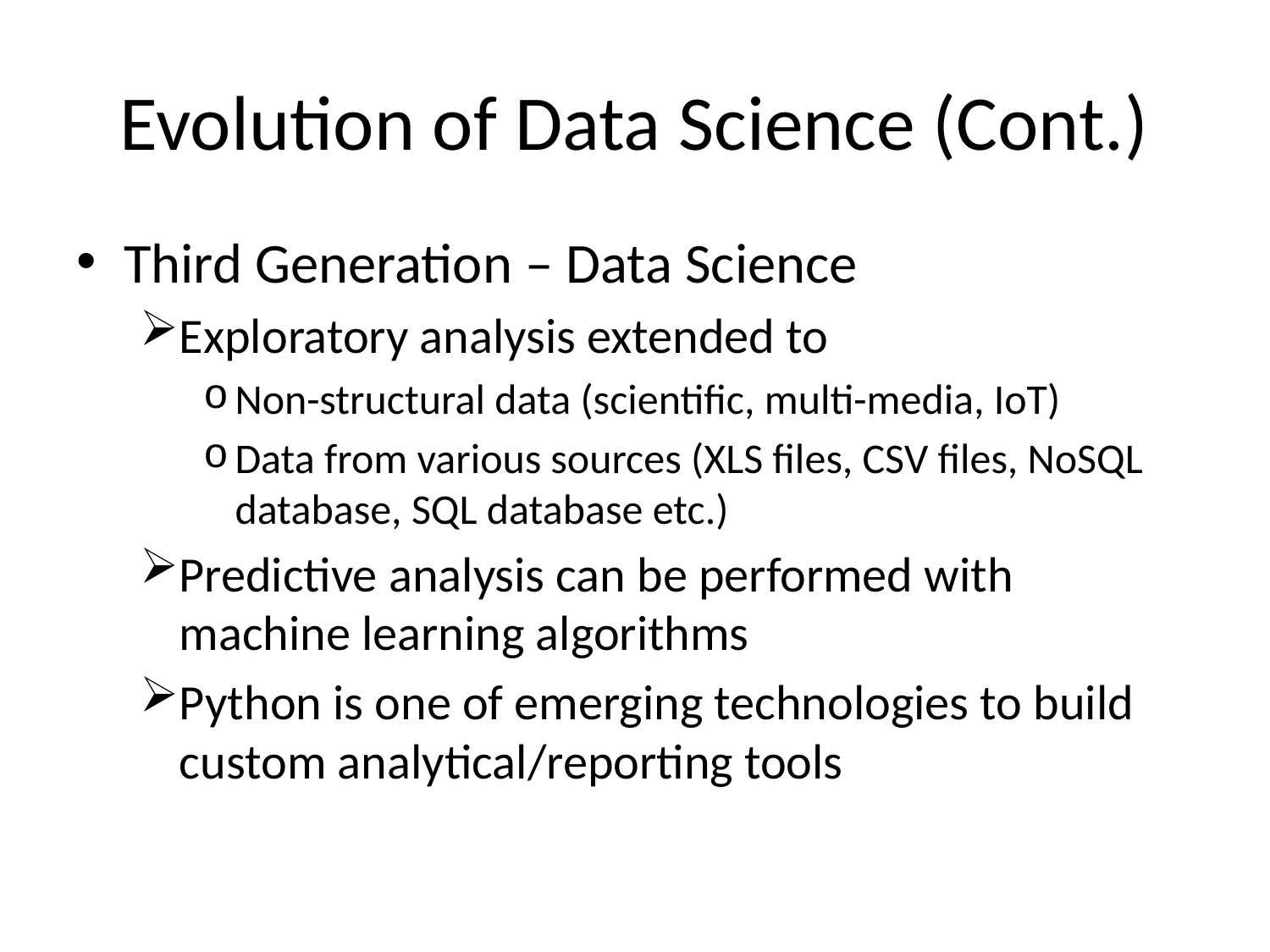

# Evolution of Data Science (Cont.)
Third Generation – Data Science
Exploratory analysis extended to
Non-structural data (scientific, multi-media, IoT)
Data from various sources (XLS files, CSV files, NoSQL database, SQL database etc.)
Predictive analysis can be performed with machine learning algorithms
Python is one of emerging technologies to build custom analytical/reporting tools